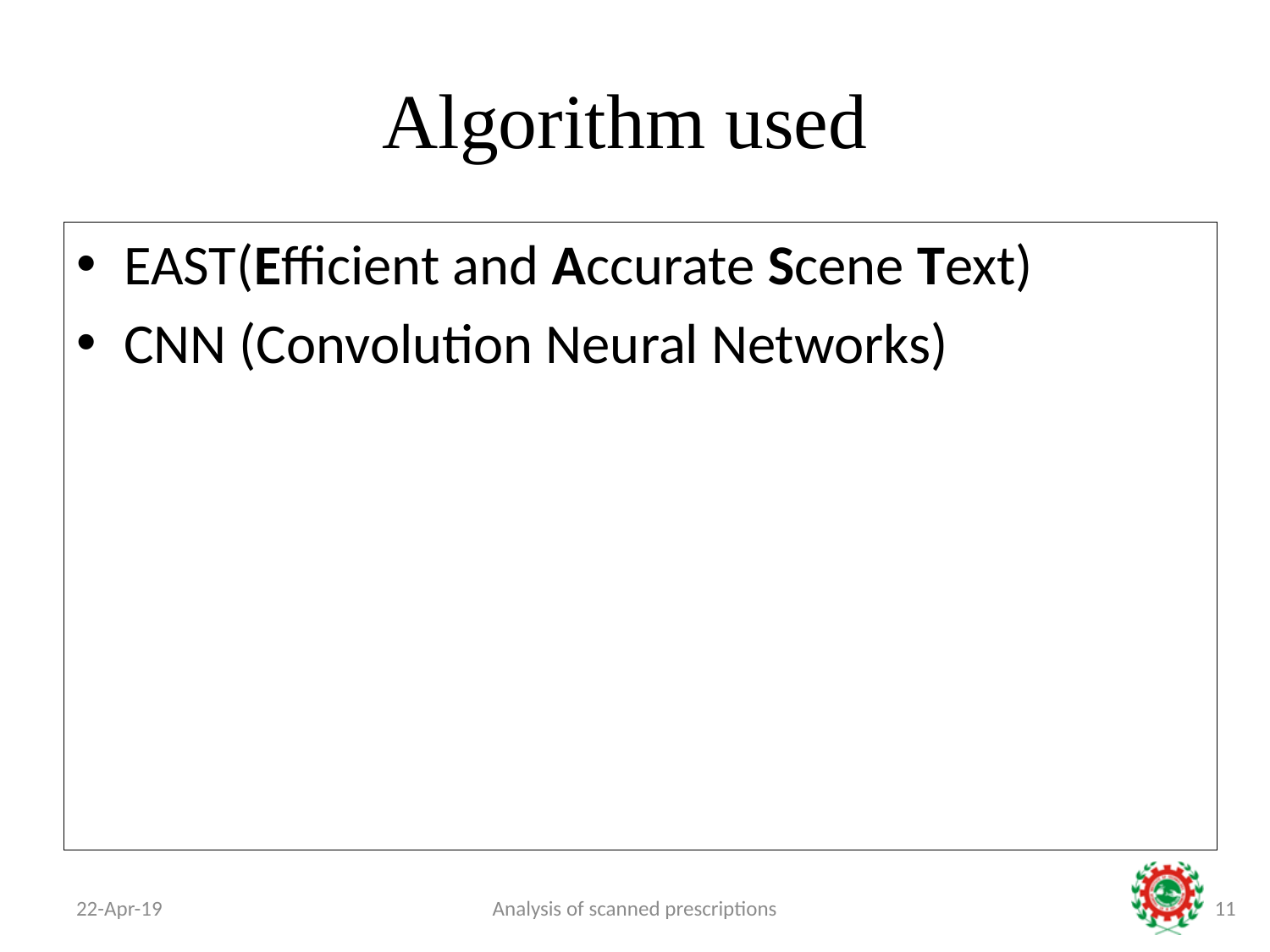

# Algorithm used
EAST(Efficient and Accurate Scene Text)
CNN (Convolution Neural Networks)

22-Apr-19
Analysis of scanned prescriptions
11